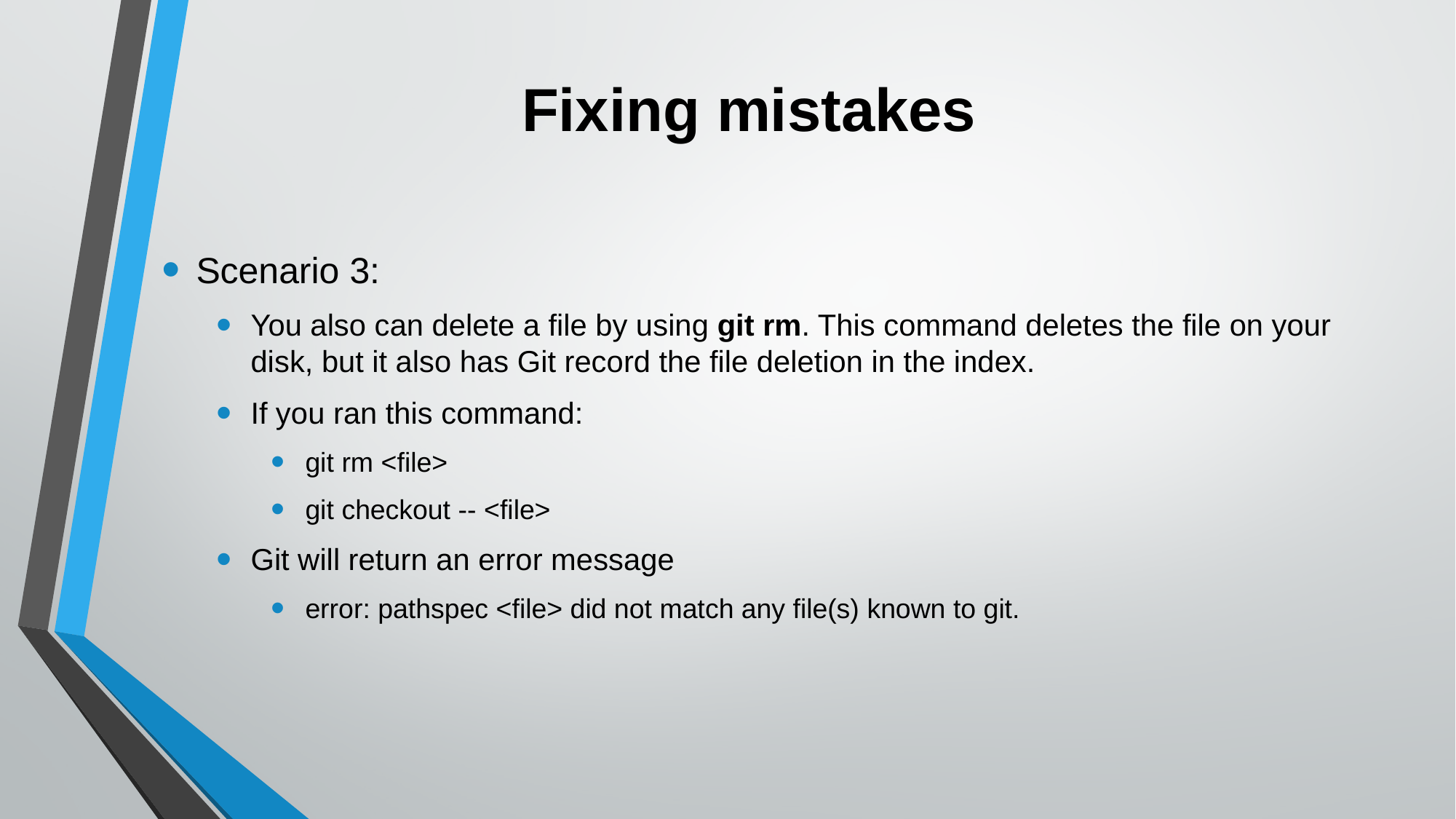

# Fixing mistakes
Scenario 3:
You also can delete a file by using git rm. This command deletes the file on your disk, but it also has Git record the file deletion in the index.
If you ran this command:
git rm <file>
git checkout -- <file>
Git will return an error message
error: pathspec <file> did not match any file(s) known to git.